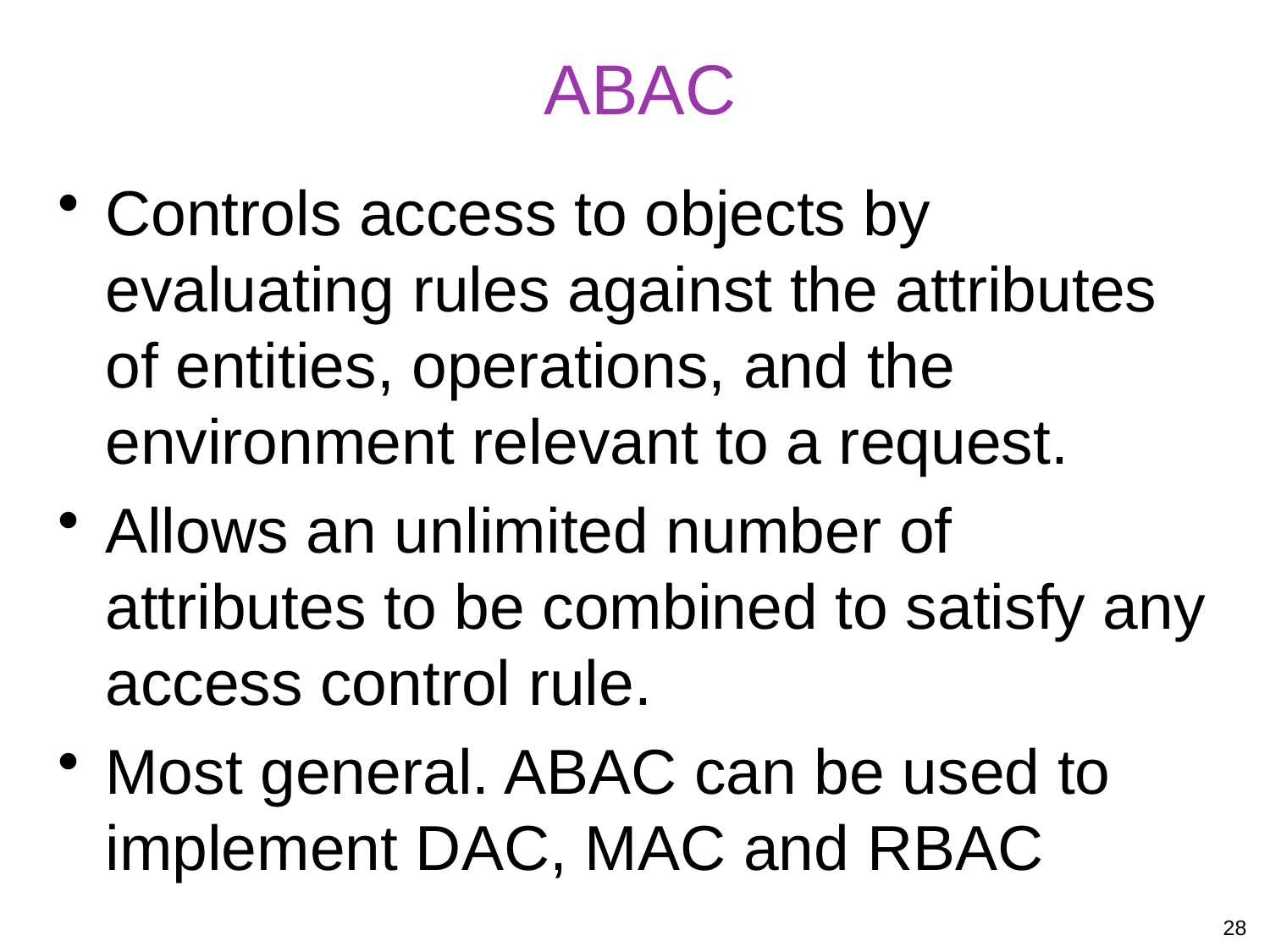

# ABAC
Controls access to objects by evaluating rules against the attributes of entities, operations, and the environment relevant to a request.
Allows an unlimited number of attributes to be combined to satisfy any access control rule.
Most general. ABAC can be used to implement DAC, MAC and RBAC

28